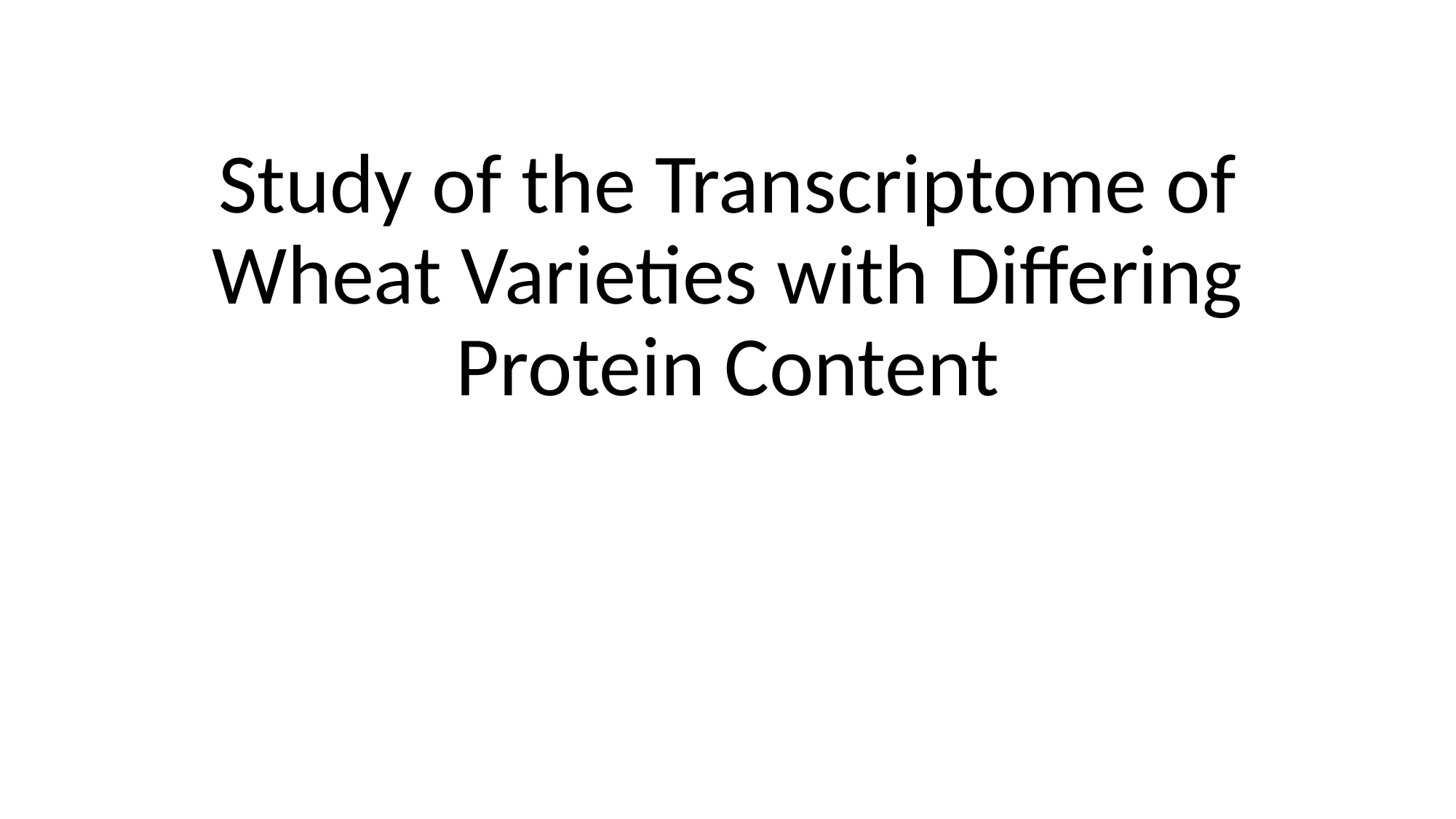

# Study of the Transcriptome of Wheat Varieties with Differing Protein Content